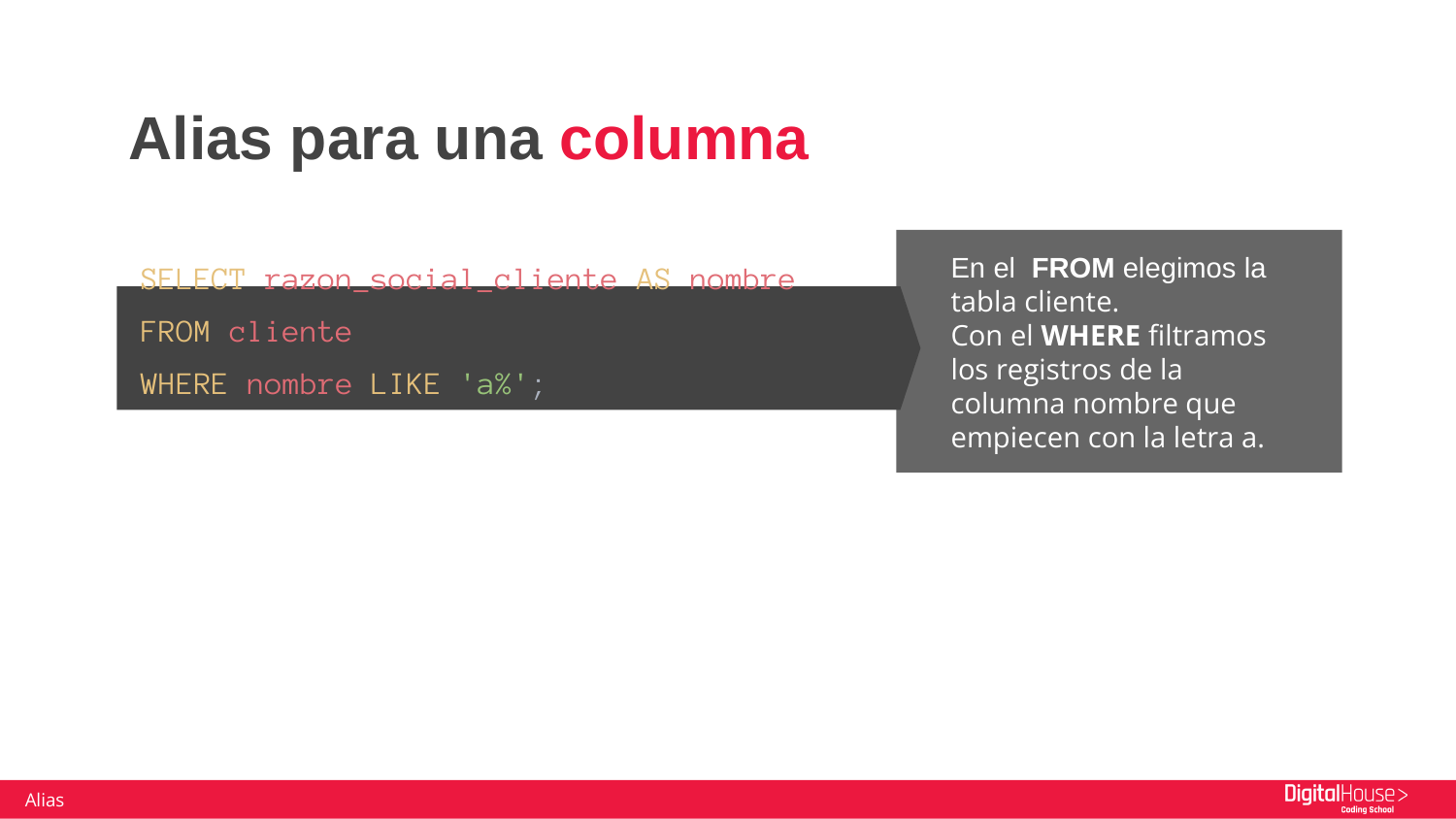

Alias para una columna
SELECT razon_social_cliente AS nombre
FROM cliente
WHERE nombre LIKE 'a%';

En el  FROM elegimos la tabla cliente.
Con el WHERE filtramos los registros de la columna nombre que empiecen con la letra a.